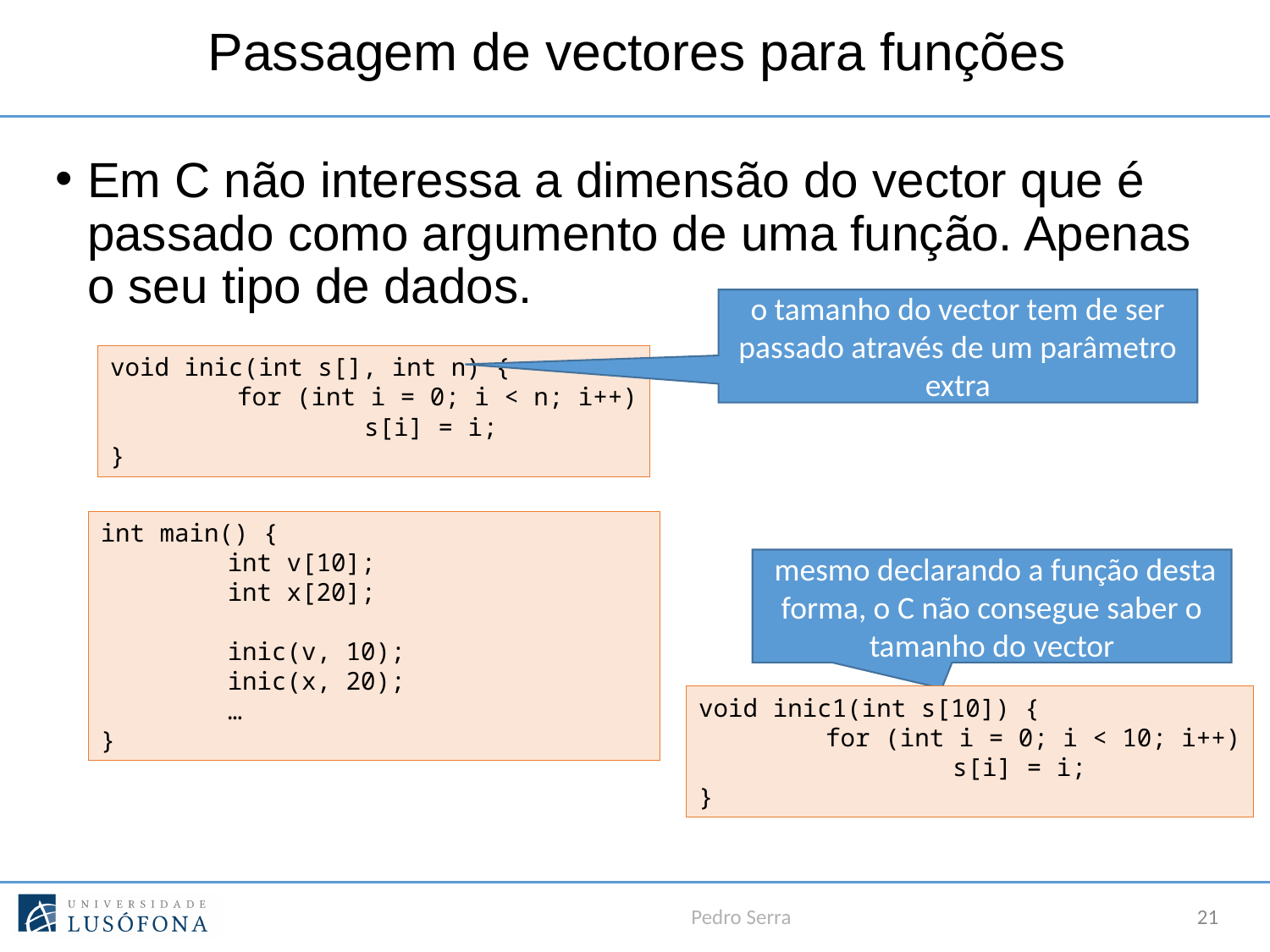

# Passagem de vectores para funções
Em C não interessa a dimensão do vector que é passado como argumento de uma função. Apenas o seu tipo de dados.
o tamanho do vector tem de ser passado através de um parâmetro extra
void inic(int s[], int n) {
	for (int i = 0; i < n; i++)
		s[i] = i;
}
int main() {
	int v[10];
	int x[20];

	inic(v, 10);
	inic(x, 20);
	…
}
 mesmo declarando a função desta forma, o C não consegue saber o tamanho do vector
void inic1(int s[10]) {
	for (int i = 0; i < 10; i++)
		s[i] = i;
}
Pedro Serra
21